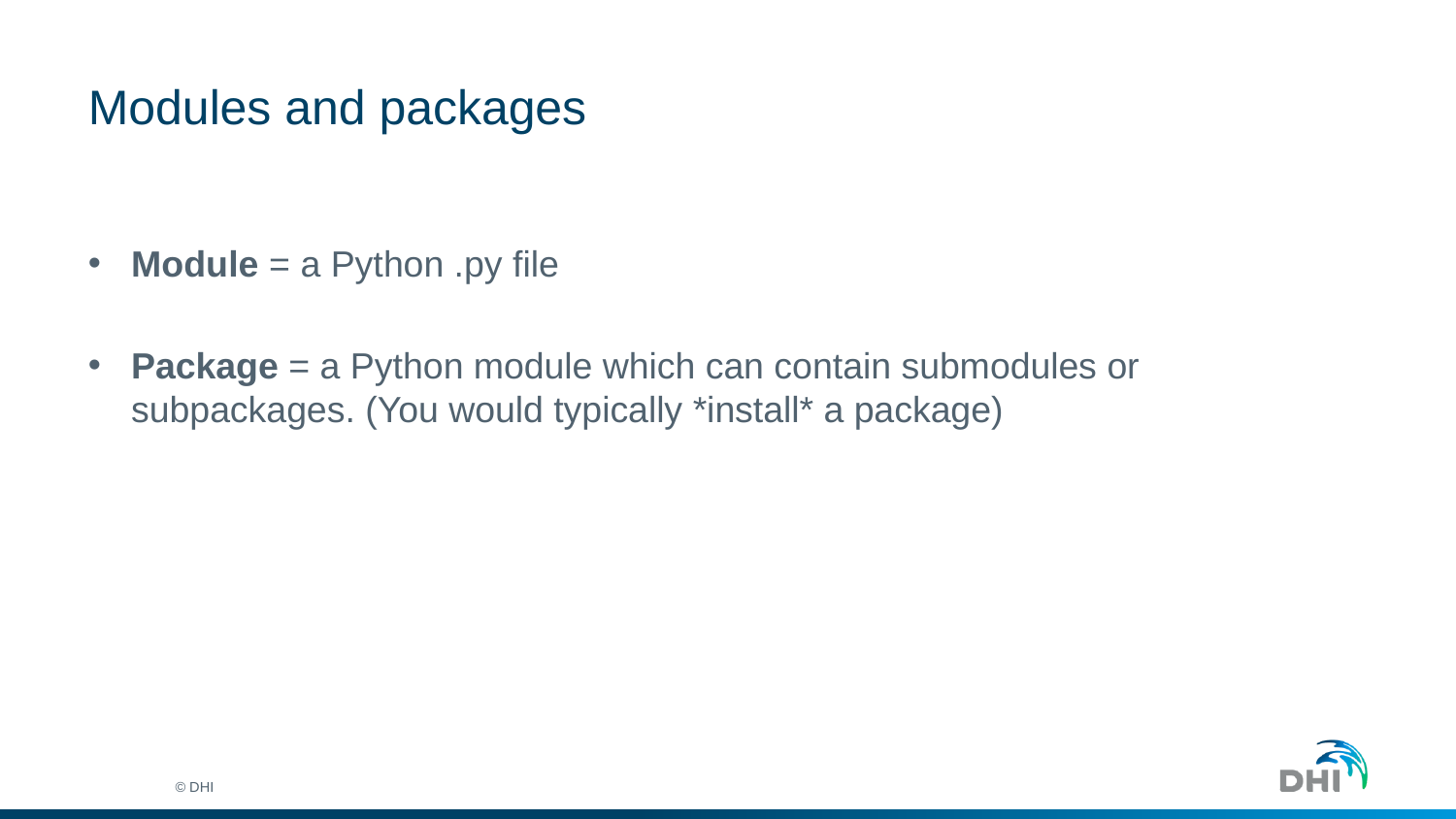

# Modules and packages

Module = a Python .py file

Package = a Python module which can contain submodules or subpackages. (You would typically *install* a package)
© DHI